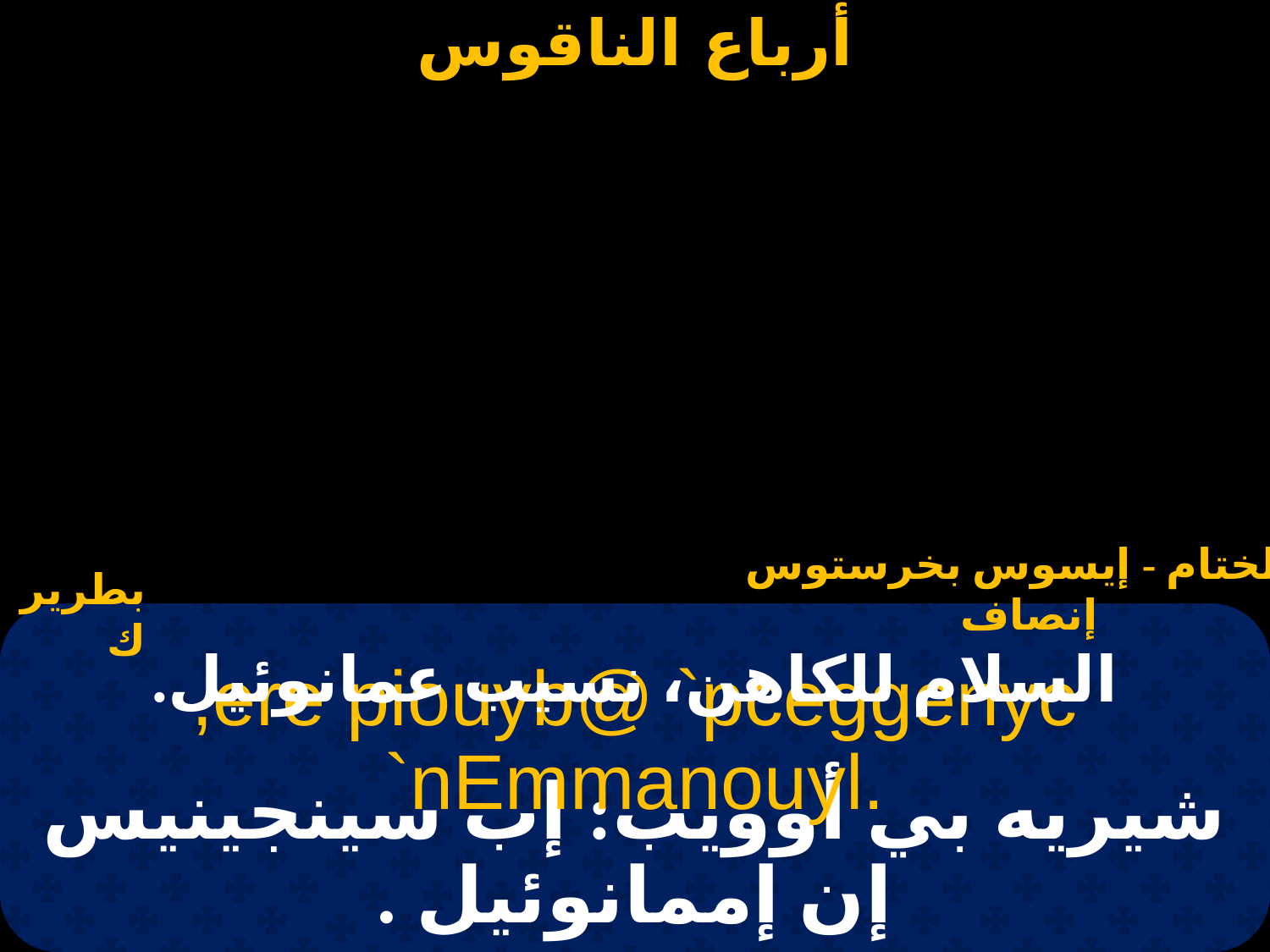

الختام - إيسوس بخرستوس إنصاف
بطريرك
# السلام للكاهن، نسيب عمانوئيل.
,ere piouyb@ `pceggenyc `nEmmanouyl.
شيريه بي أوويب: إب سينجينيس إن إممانوئيل .